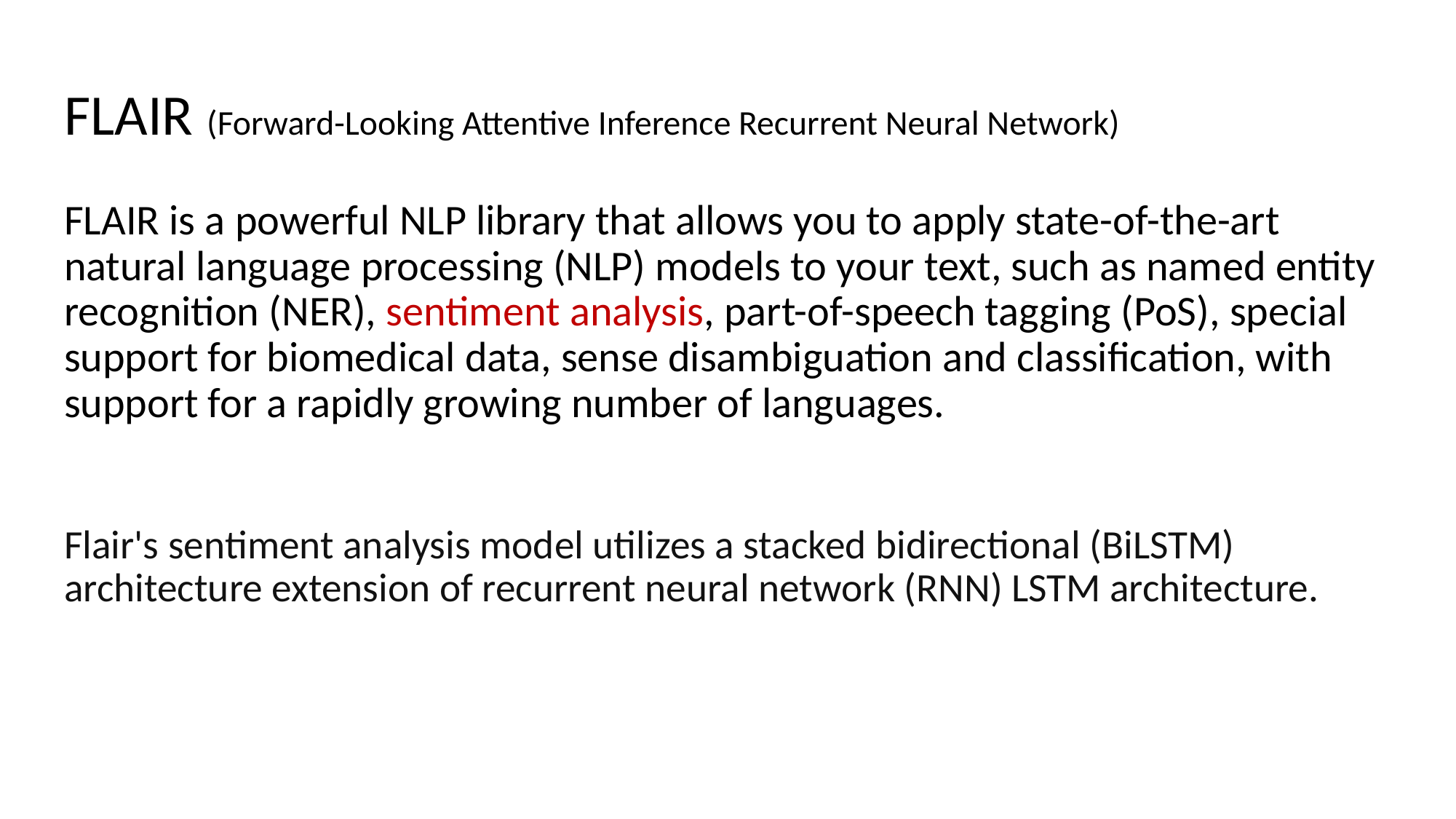

# FLAIR (Forward-Looking Attentive Inference Recurrent Neural Network)
FLAIR is a powerful NLP library that allows you to apply state-of-the-art natural language processing (NLP) models to your text, such as named entity recognition (NER), sentiment analysis, part-of-speech tagging (PoS), special support for biomedical data, sense disambiguation and classification, with support for a rapidly growing number of languages.

Flair's sentiment analysis model utilizes a stacked bidirectional (BiLSTM) architecture extension of recurrent neural network (RNN) LSTM architecture.